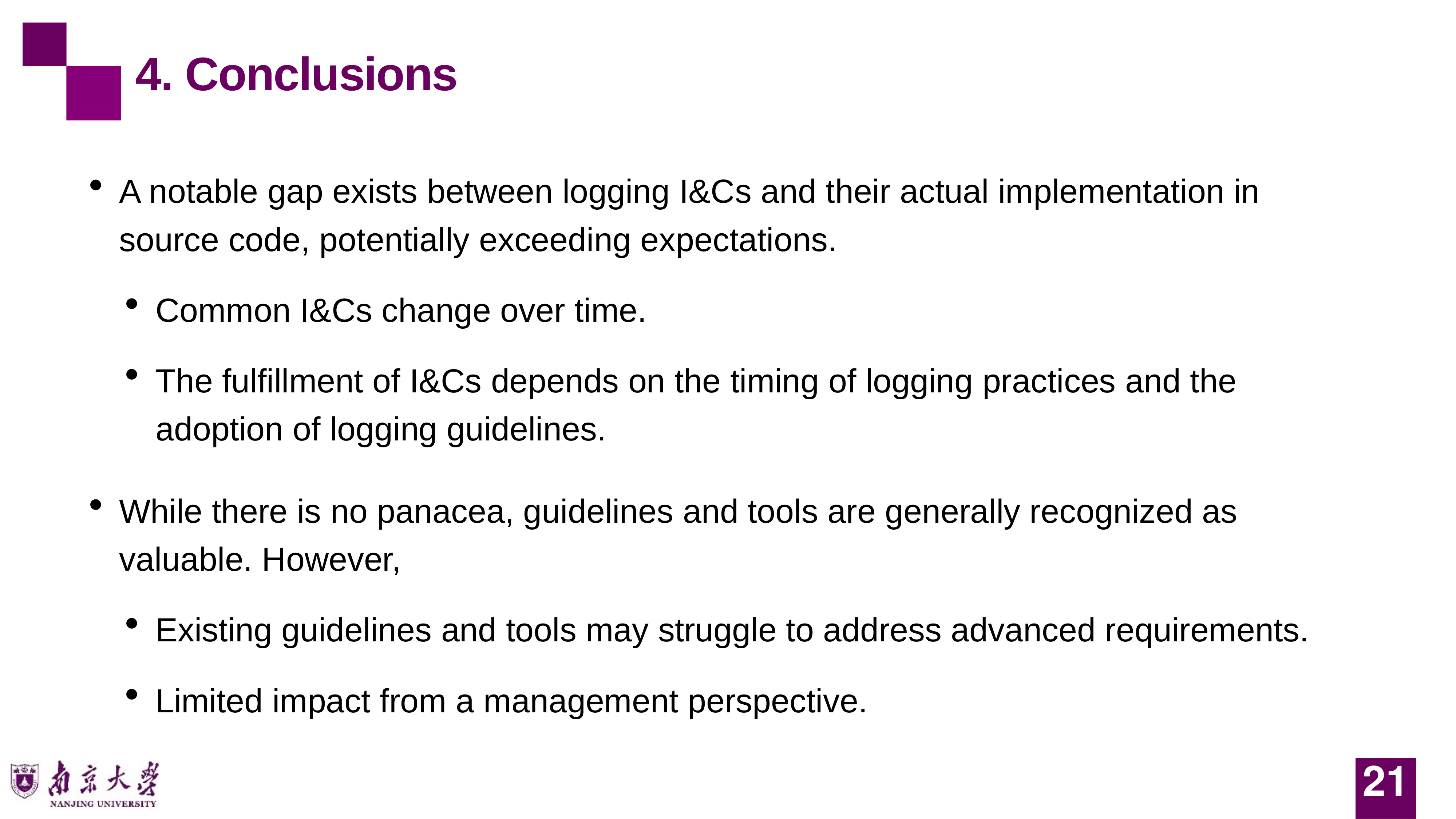

# 4. Conclusions
A notable gap exists between logging I&Cs and their actual implementation in source code, potentially exceeding expectations.
Common I&Cs change over time.
The fulfillment of I&Cs depends on the timing of logging practices and the adoption of logging guidelines.
While there is no panacea, guidelines and tools are generally recognized as valuable. However,
Existing guidelines and tools may struggle to address advanced requirements.
Limited impact from a management perspective.
21